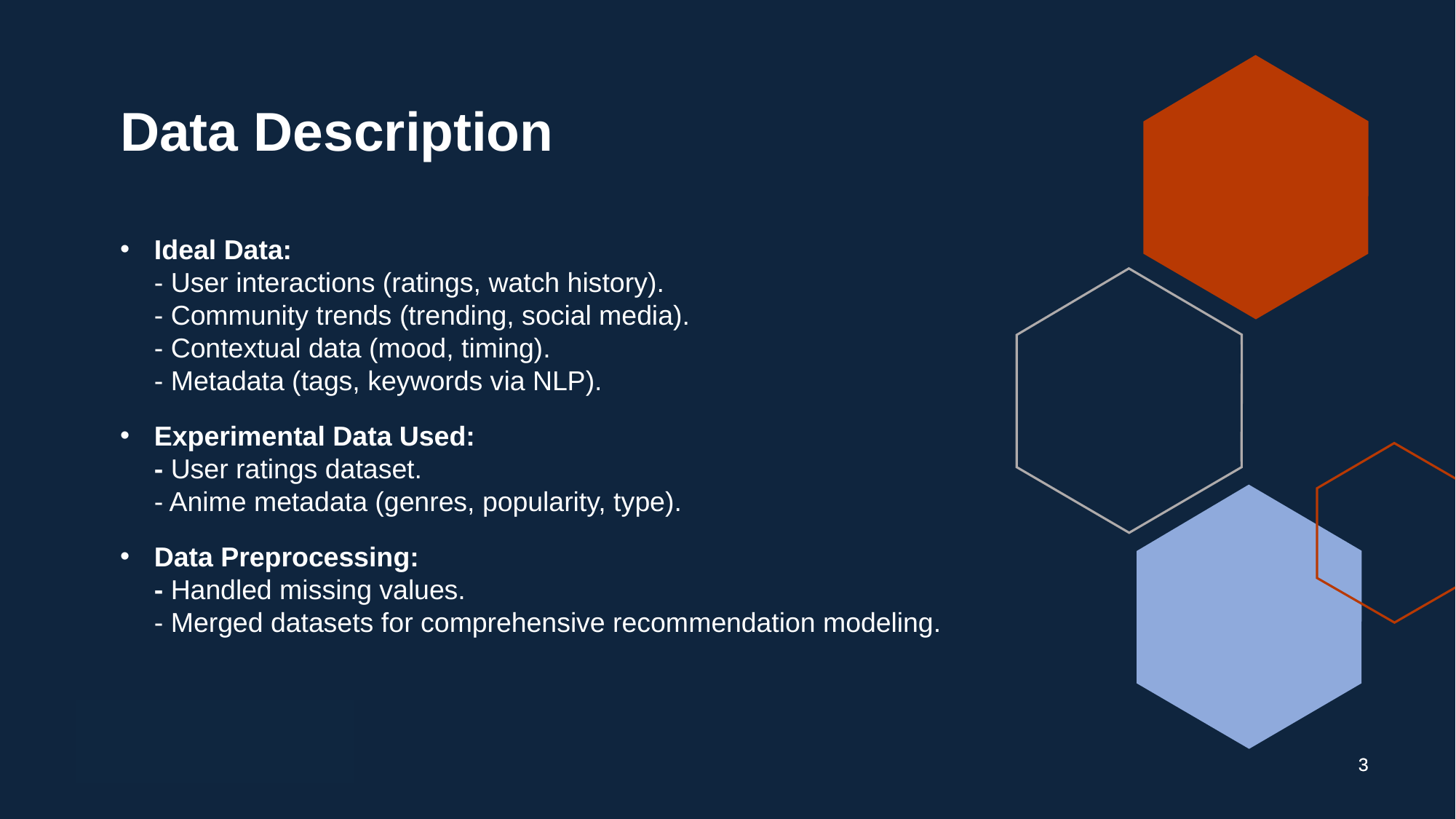

# Data Description
Ideal Data:
- User interactions (ratings, watch history).
- Community trends (trending, social media).
- Contextual data (mood, timing).
- Metadata (tags, keywords via NLP).
Experimental Data Used:
- User ratings dataset.
- Anime metadata (genres, popularity, type).
Data Preprocessing:
- Handled missing values.
- Merged datasets for comprehensive recommendation modeling.
3
3